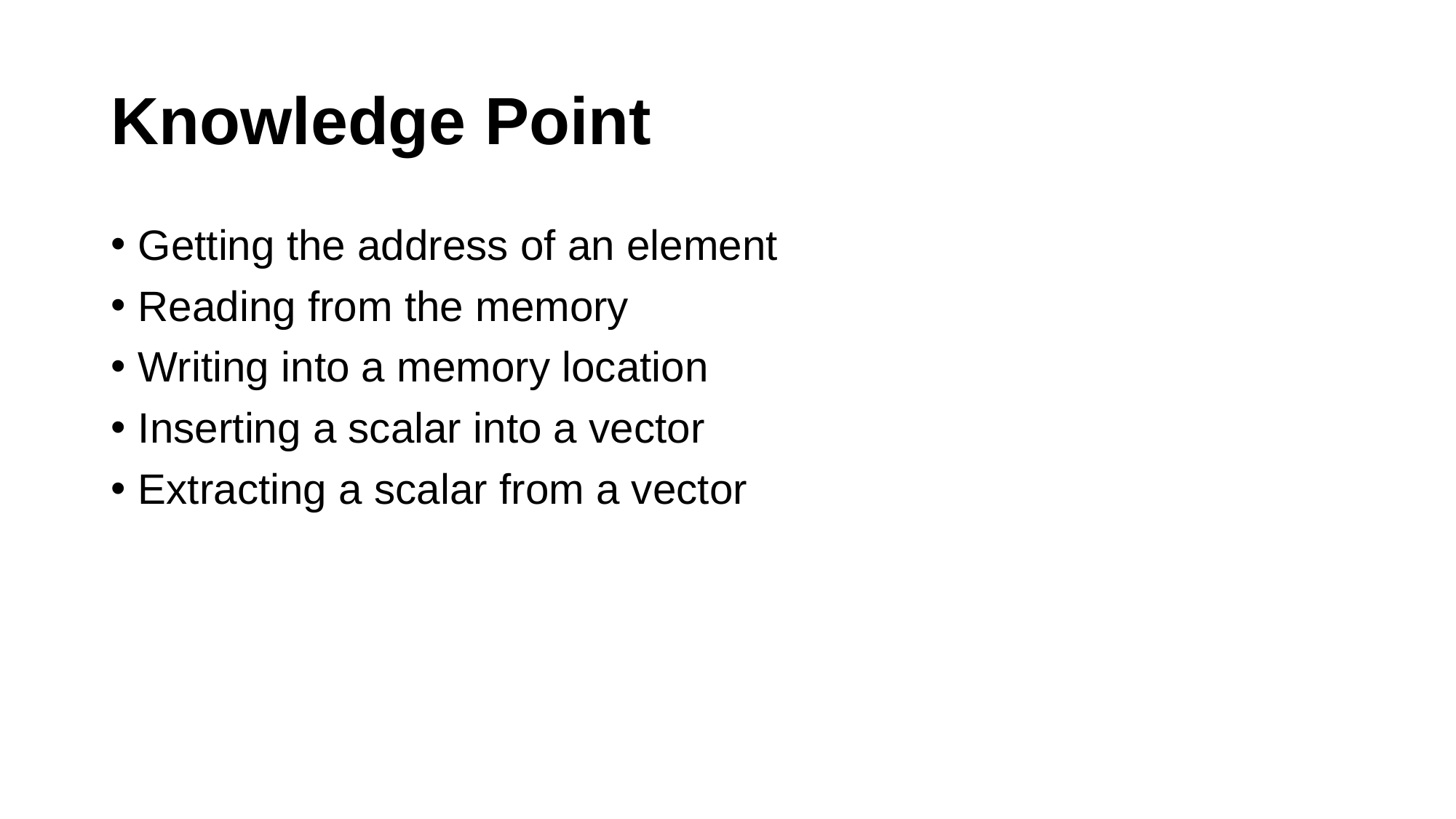

# Knowledge Point
Getting the address of an element
Reading from the memory
Writing into a memory location
Inserting a scalar into a vector
Extracting a scalar from a vector